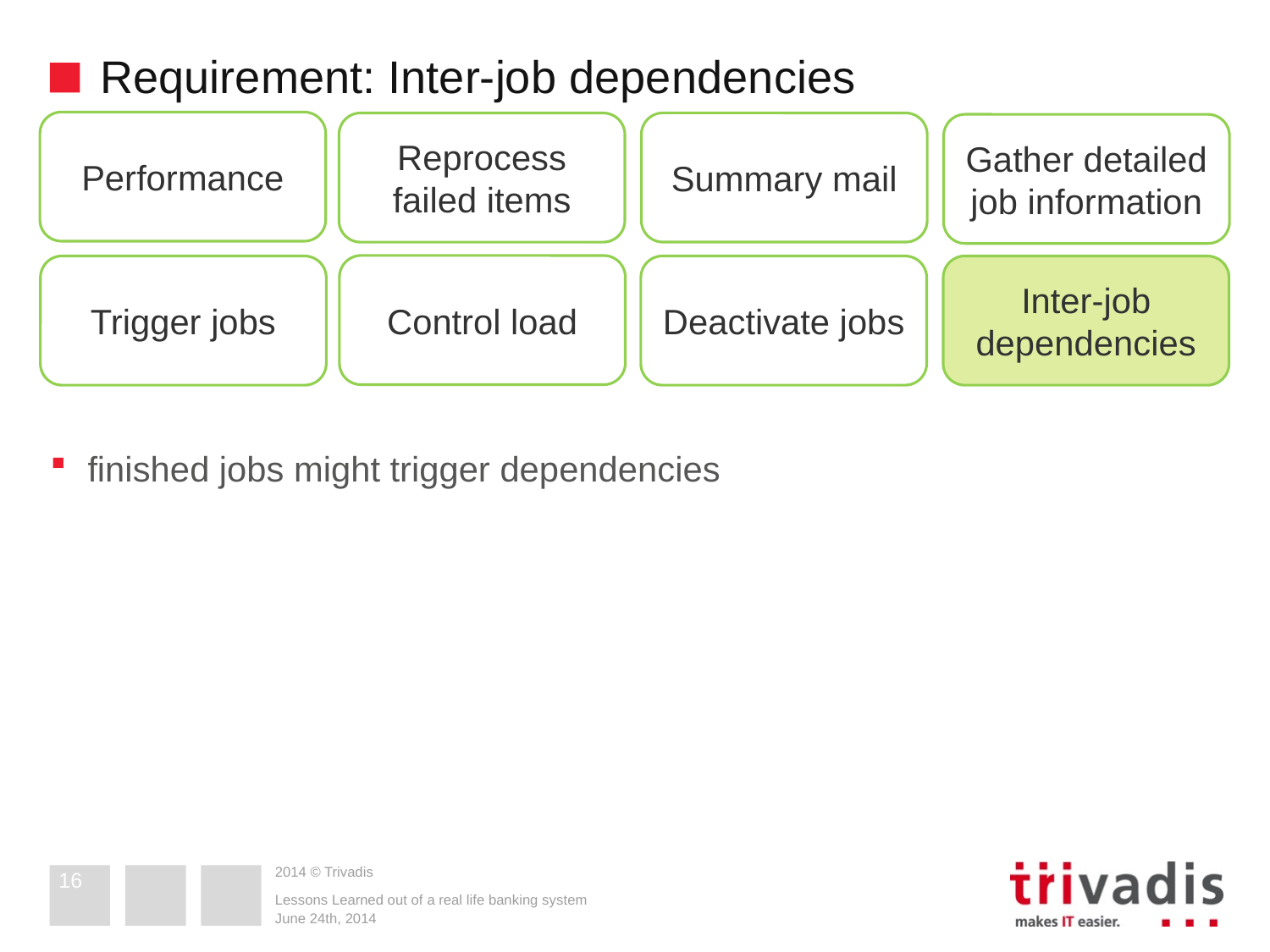

# Requirement: Inter-job dependencies
Performance
Summary mail
Reprocess failed items
Gather detailed job information
Control load
Deactivate jobs
Inter-job dependencies
Trigger jobs
finished jobs might trigger dependencies
16
Lessons Learned out of a real life banking system
June 24th, 2014